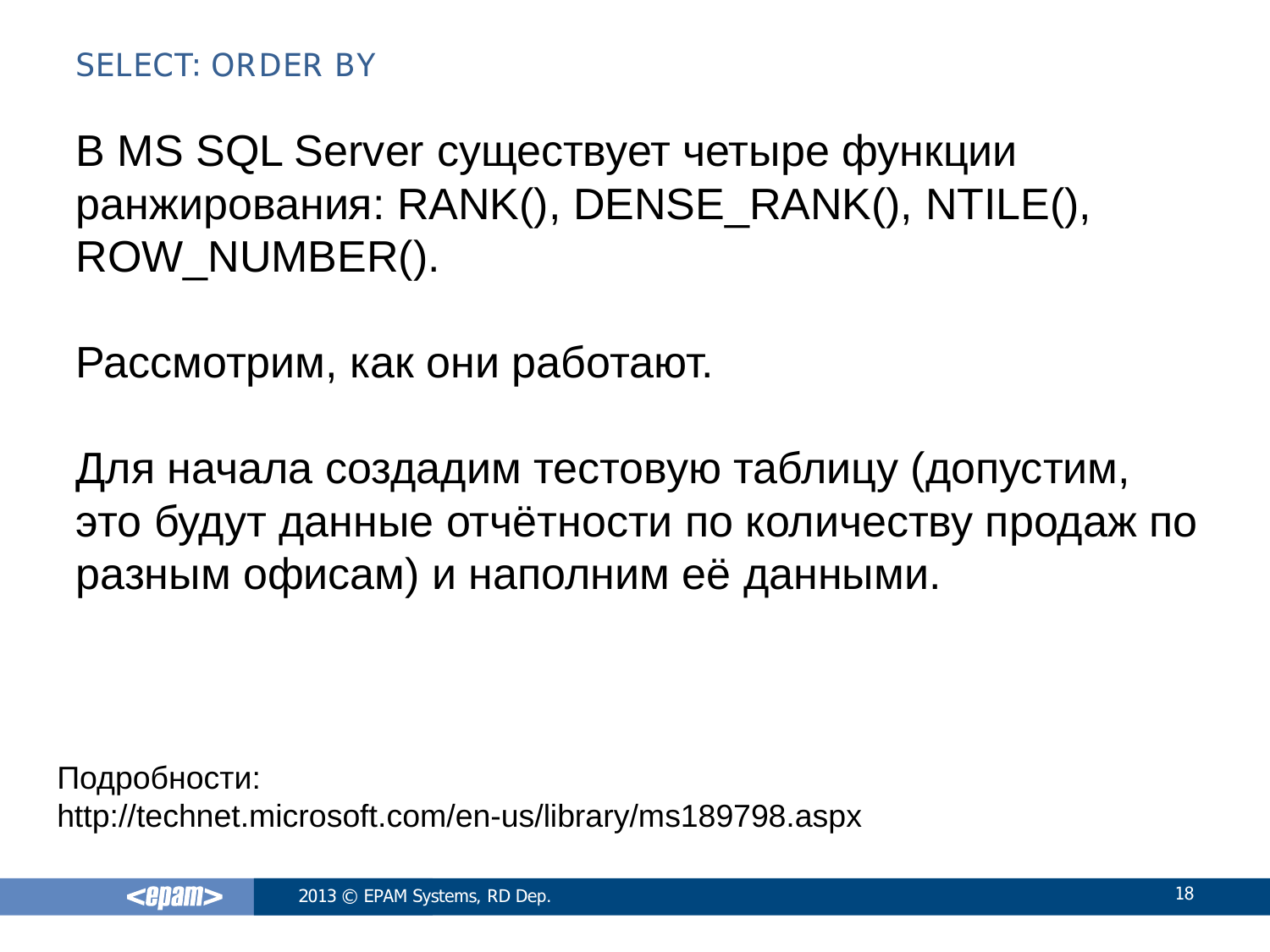

# SELECT: ORDER BY
В MS SQL Server существует четыре функции ранжирования: RANK(), DENSE_RANK(), NTILE(), ROW_NUMBER().

Рассмотрим, как они работают.

Для начала создадим тестовую таблицу (допустим, это будут данные отчётности по количеству продаж по разным офисам) и наполним её данными.
Подробности:
http://technet.microsoft.com/en-us/library/ms189798.aspx
18
2013 © EPAM Systems, RD Dep.